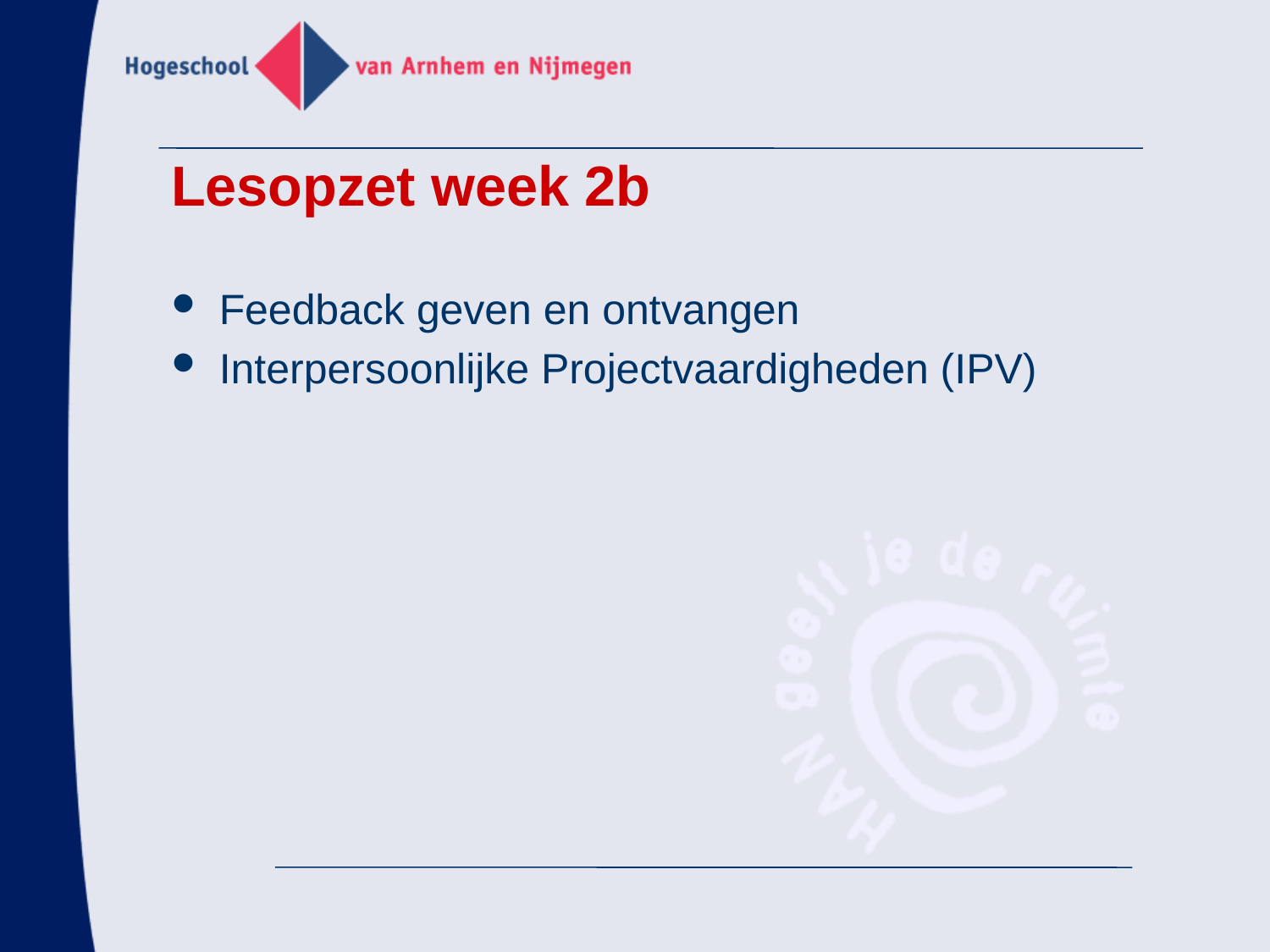

Lesopzet week 2b
Feedback geven en ontvangen
Interpersoonlijke Projectvaardigheden (IPV)